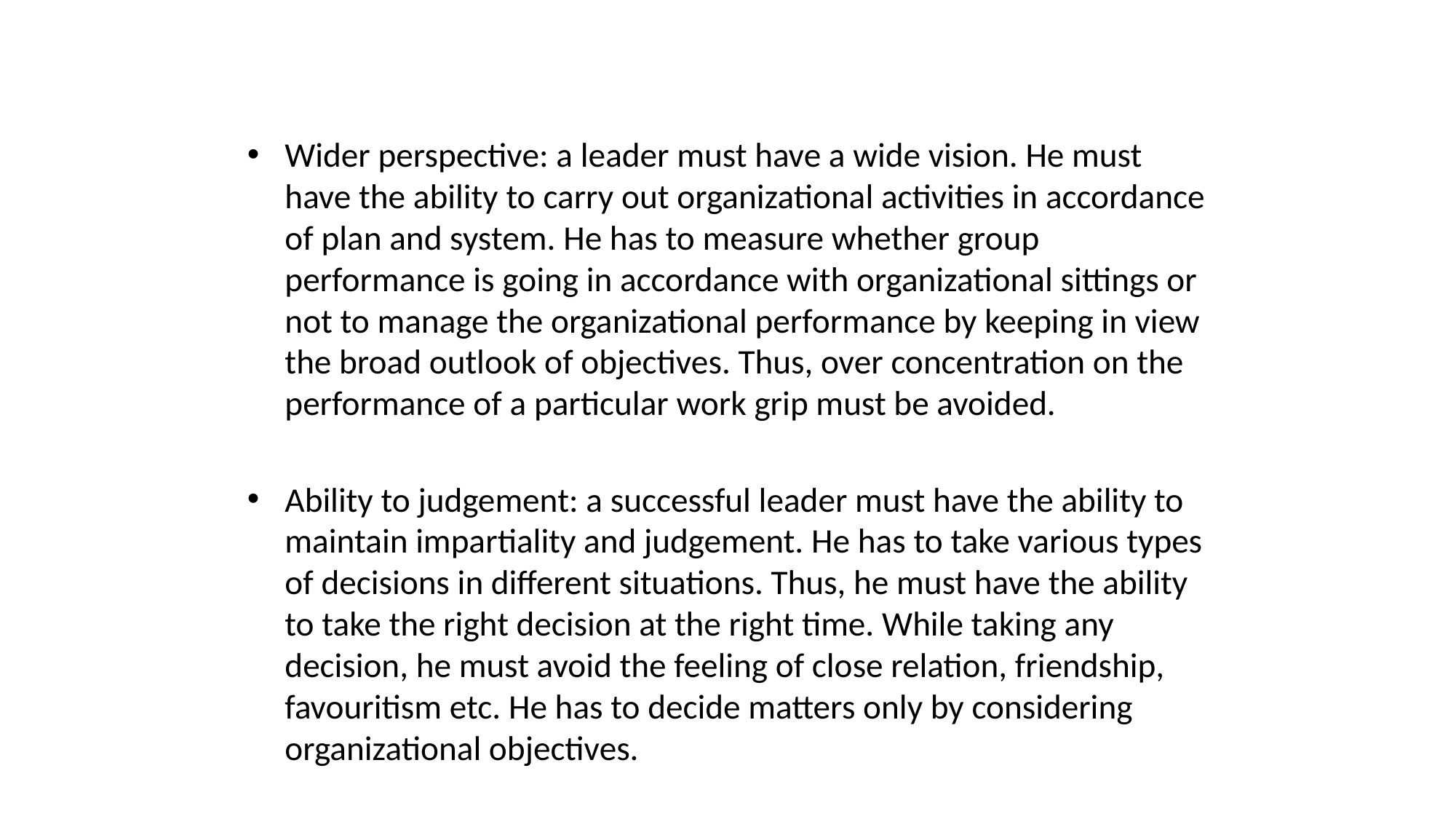

#
Wider perspective: a leader must have a wide vision. He must have the ability to carry out organizational activities in accordance of plan and system. He has to measure whether group performance is going in accordance with organizational sittings or not to manage the organizational performance by keeping in view the broad outlook of objectives. Thus, over concentration on the performance of a particular work grip must be avoided.

Ability to judgement: a successful leader must have the ability to maintain impartiality and judgement. He has to take various types of decisions in different situations. Thus, he must have the ability to take the right decision at the right time. While taking any decision, he must avoid the feeling of close relation, friendship, favouritism etc. He has to decide matters only by considering organizational objectives.